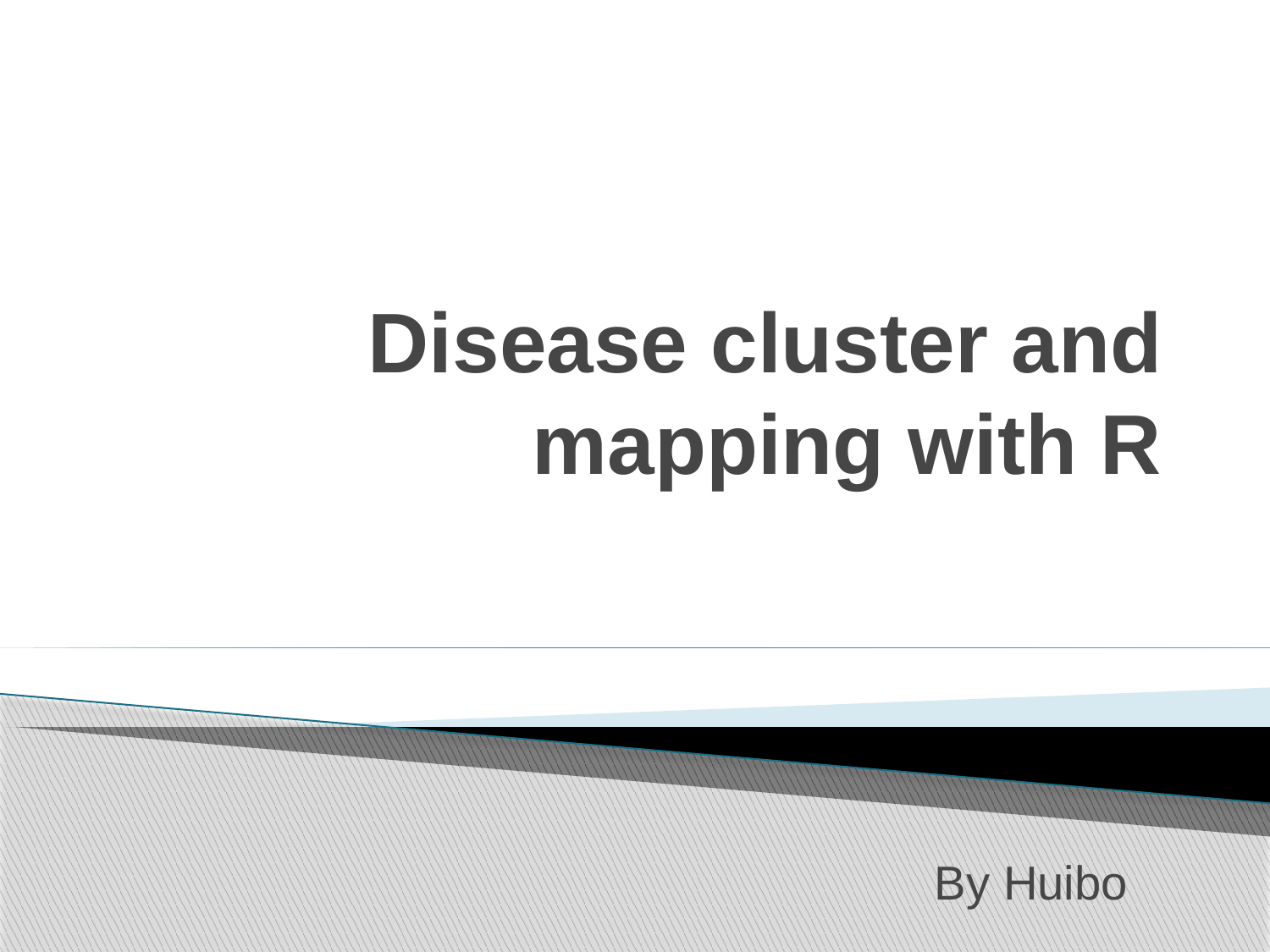

# Disease cluster and mapping with R
By Huibo